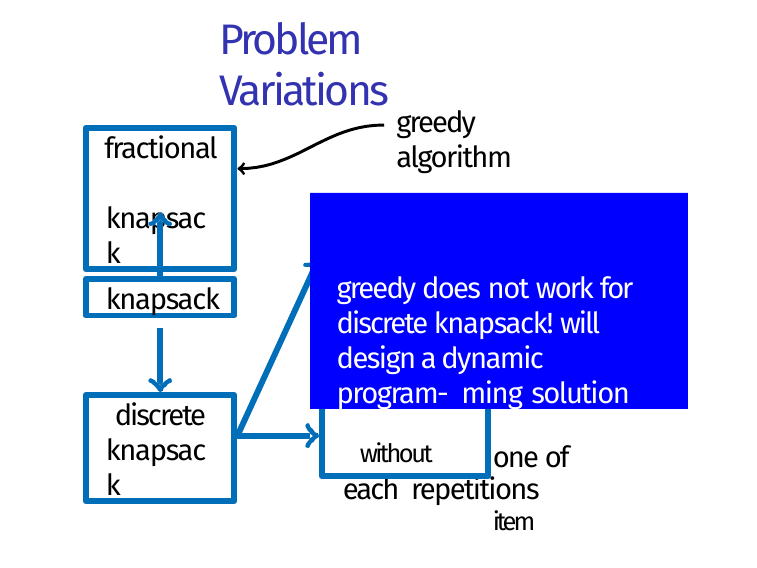

# Problem Variations
greedy algorithm

fractional  knapsack

greedy does not work for  discrete knapsack! will  design a dynamic program-  ming solution

with	unlimited
repetitions	quantities

without	one of each  repetitions	item
knapsack

discrete  knapsack